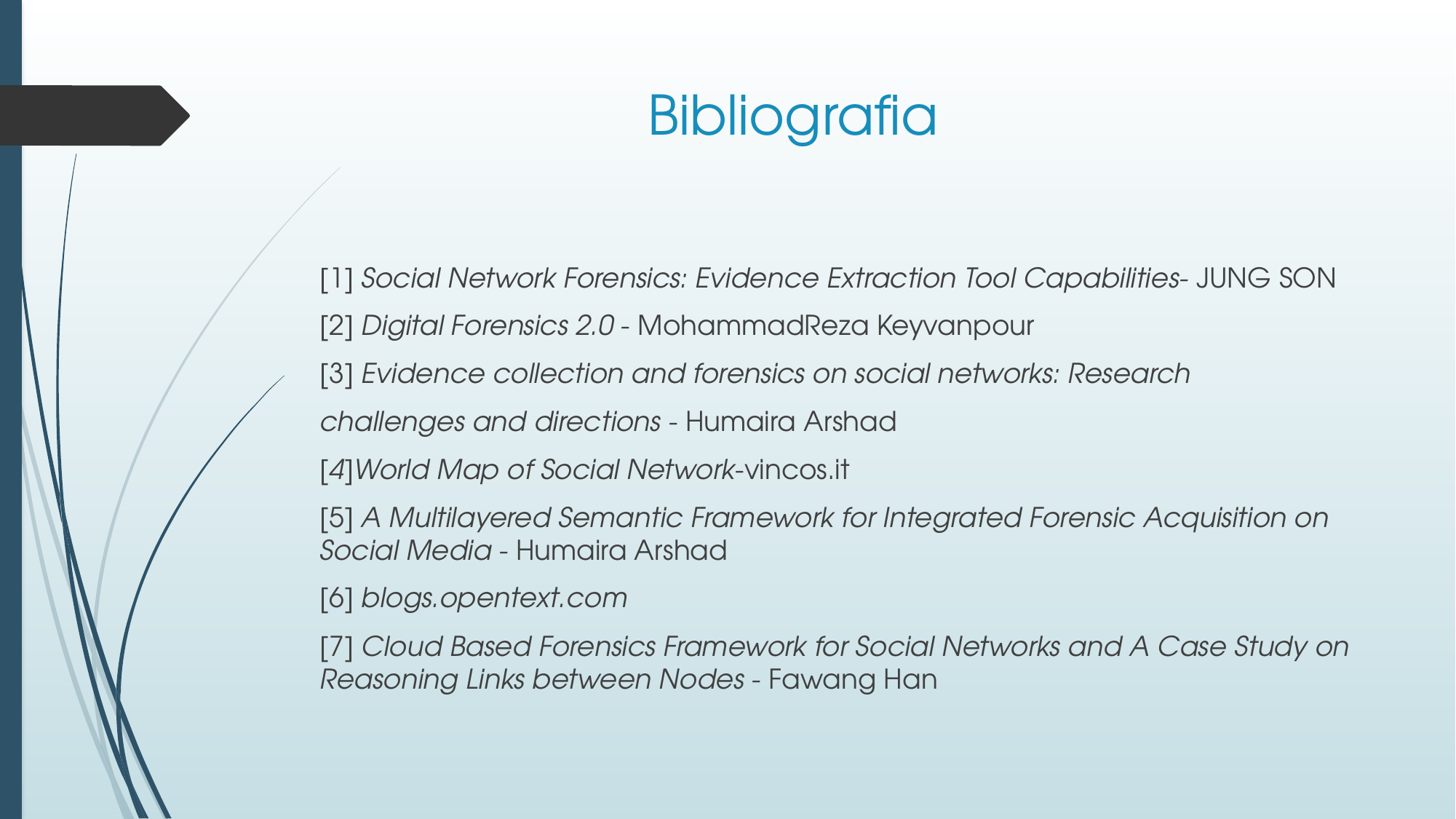

# Bibliografia
[1] Social Network Forensics: Evidence Extraction Tool Capabilities- JUNG SON
[2] Digital Forensics 2.0 - MohammadReza Keyvanpour
[3] Evidence collection and forensics on social networks: Research
challenges and directions - Humaira Arshad
[4]World Map of Social Network-vincos.it
[5] A Multilayered Semantic Framework for Integrated Forensic Acquisition on Social Media - Humaira Arshad
[6] blogs.opentext.com
[7] Cloud Based Forensics Framework for Social Networks and A Case Study on Reasoning Links between Nodes - Fawang Han